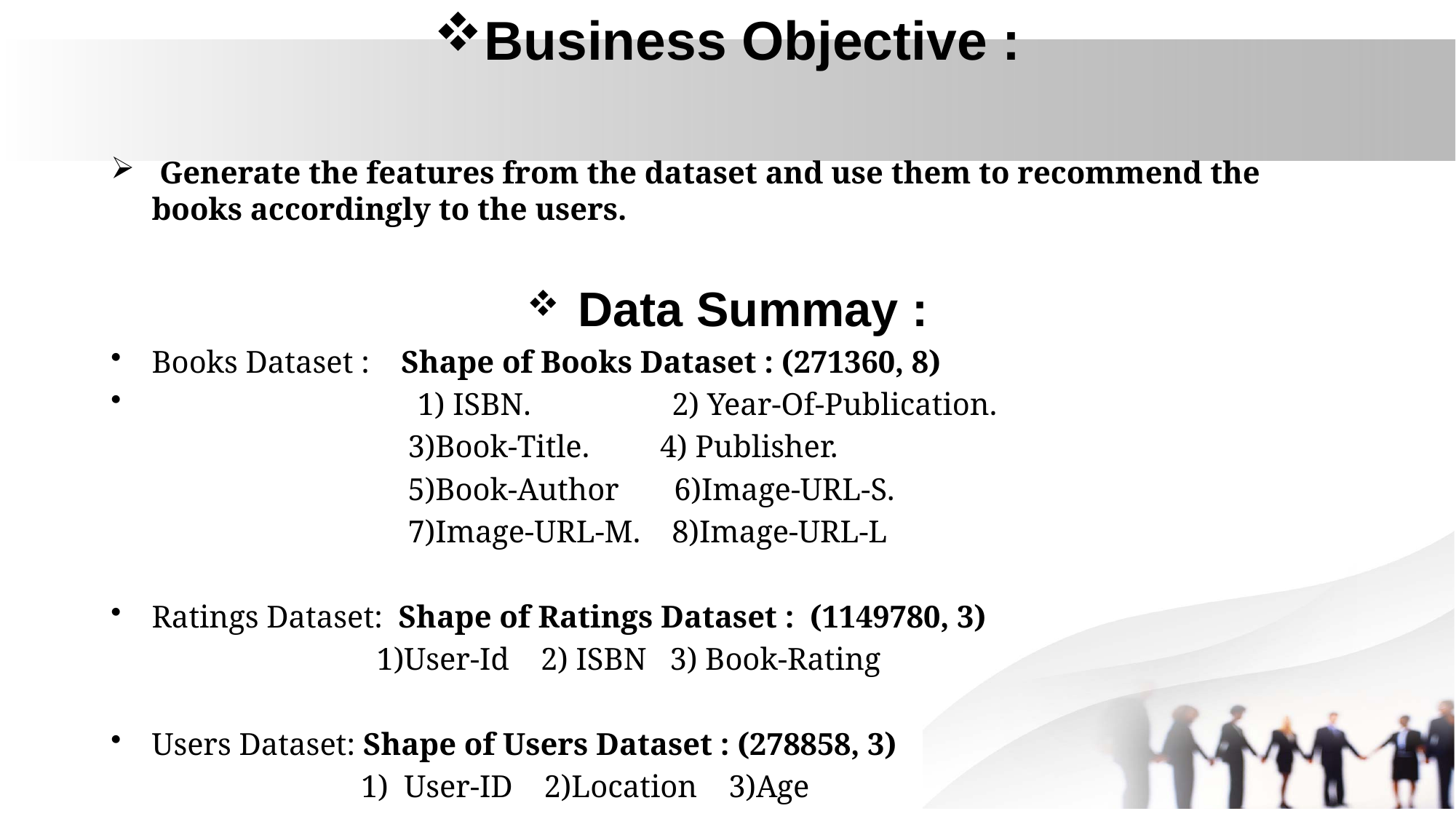

#
Business Objective :

 Generate the features from the dataset and use them to recommend the books accordingly to the users.

 Data Summay :
Books Dataset :    Shape of Books Dataset : (271360, 8)
                                  1) ISBN.                  2) Year-Of-Publication.
                                      3)Book-Title.         4) Publisher.
                                      5)Book-Author       6)Image-URL-S.
                                      7)Image-URL-M.    8)Image-URL-L

Ratings Dataset:  Shape of Ratings Dataset :  (1149780, 3)
                                  1)User-Id    2) ISBN   3) Book-Rating

Users Dataset: Shape of Users Dataset : (278858, 3)
                                1)  User-ID    2)Location    3)Age